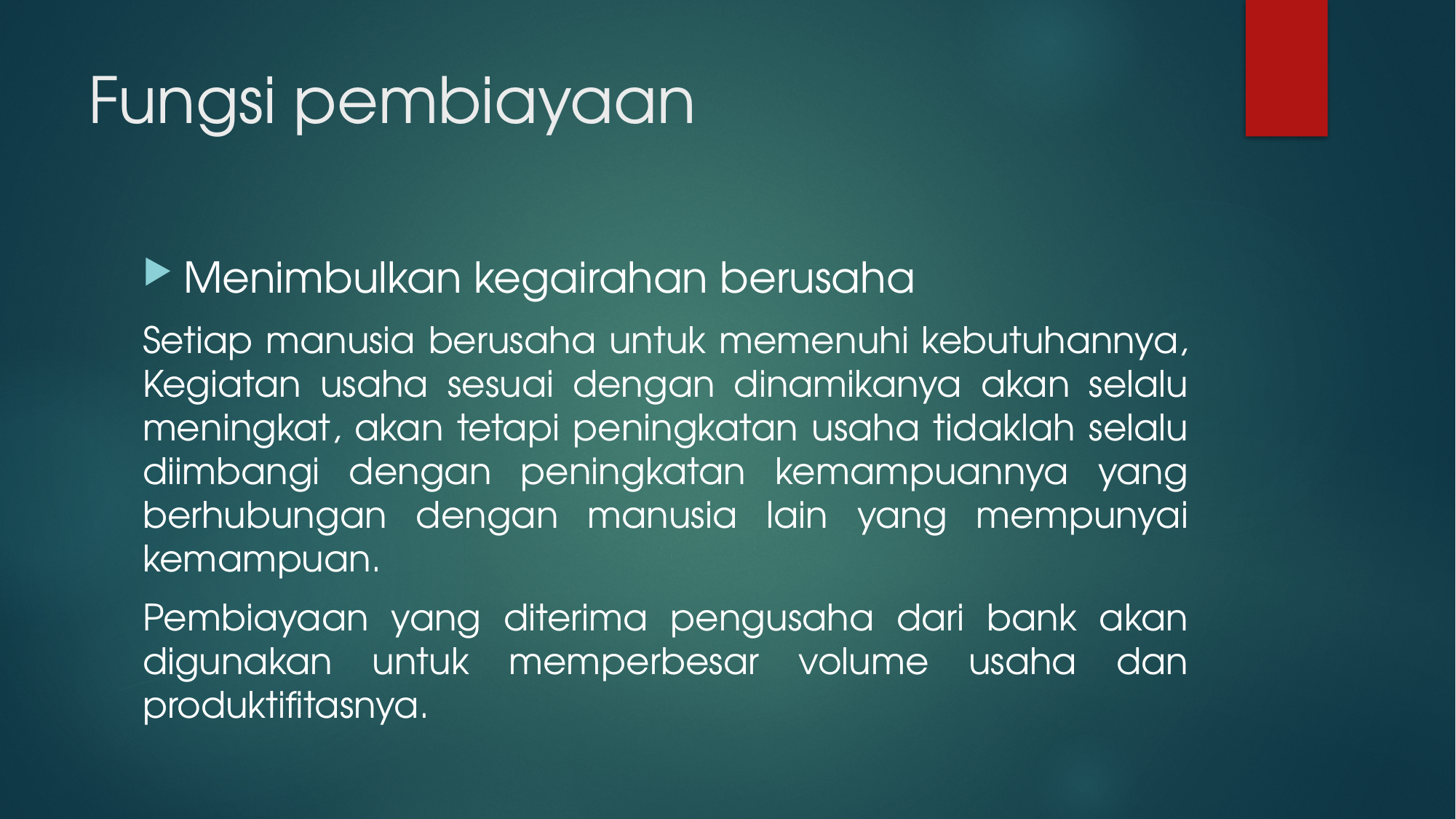

# Fungsi pembiayaan
Menimbulkan kegairahan berusaha
Setiap manusia berusaha untuk memenuhi kebutuhannya, Kegiatan usaha sesuai dengan dinamikanya akan selalu meningkat, akan tetapi peningkatan usaha tidaklah selalu diimbangi dengan peningkatan kemampuannya yang berhubungan dengan manusia lain yang mempunyai kemampuan.
Pembiayaan yang diterima pengusaha dari bank akan digunakan untuk memperbesar volume usaha dan produktifitasnya.